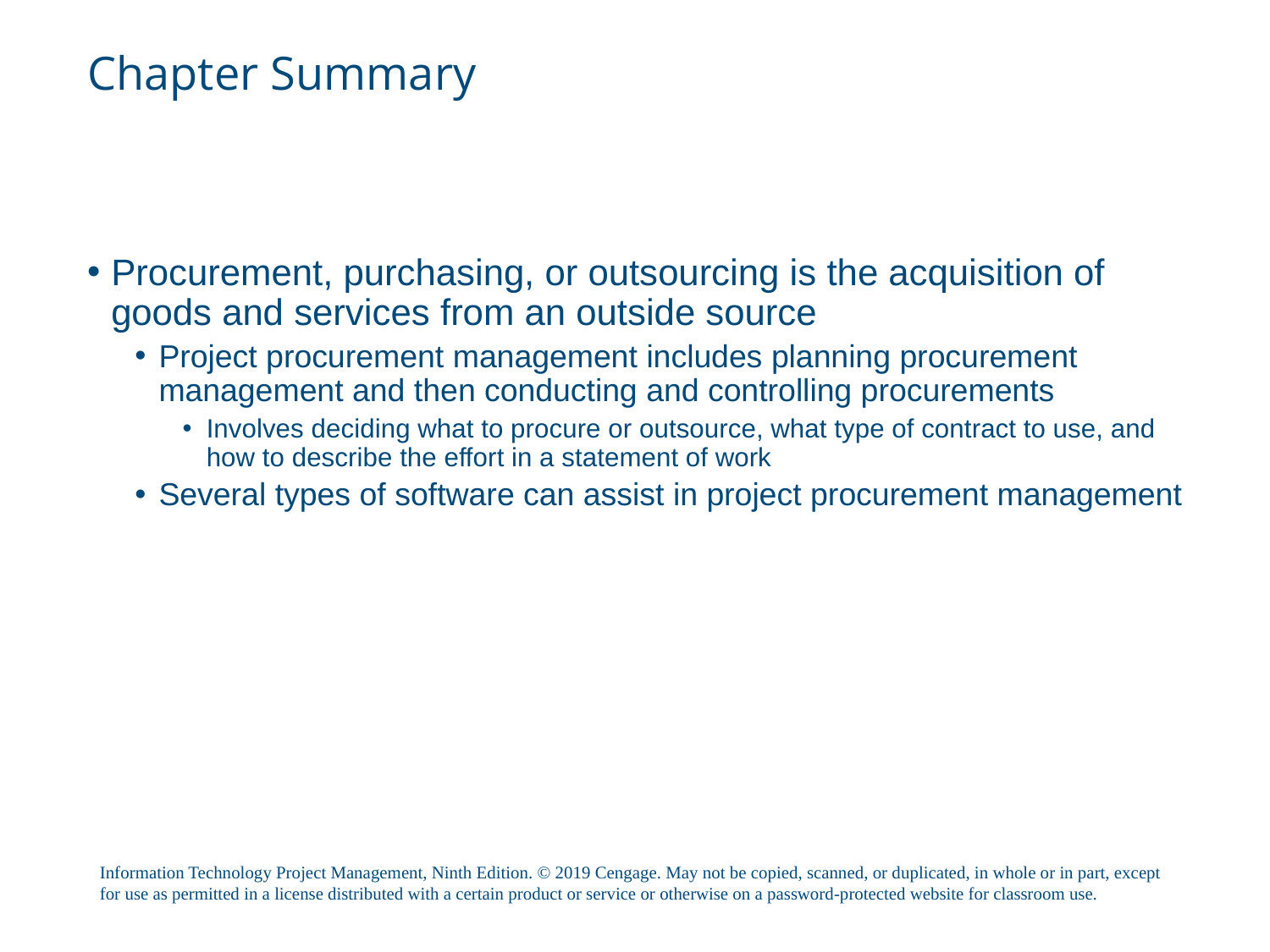

# Chapter Summary
Procurement, purchasing, or outsourcing is the acquisition of goods and services from an outside source
Project procurement management includes planning procurement management and then conducting and controlling procurements
Involves deciding what to procure or outsource, what type of contract to use, and how to describe the effort in a statement of work
Several types of software can assist in project procurement management
Information Technology Project Management, Ninth Edition. © 2019 Cengage. May not be copied, scanned, or duplicated, in whole or in part, except for use as permitted in a license distributed with a certain product or service or otherwise on a password-protected website for classroom use.